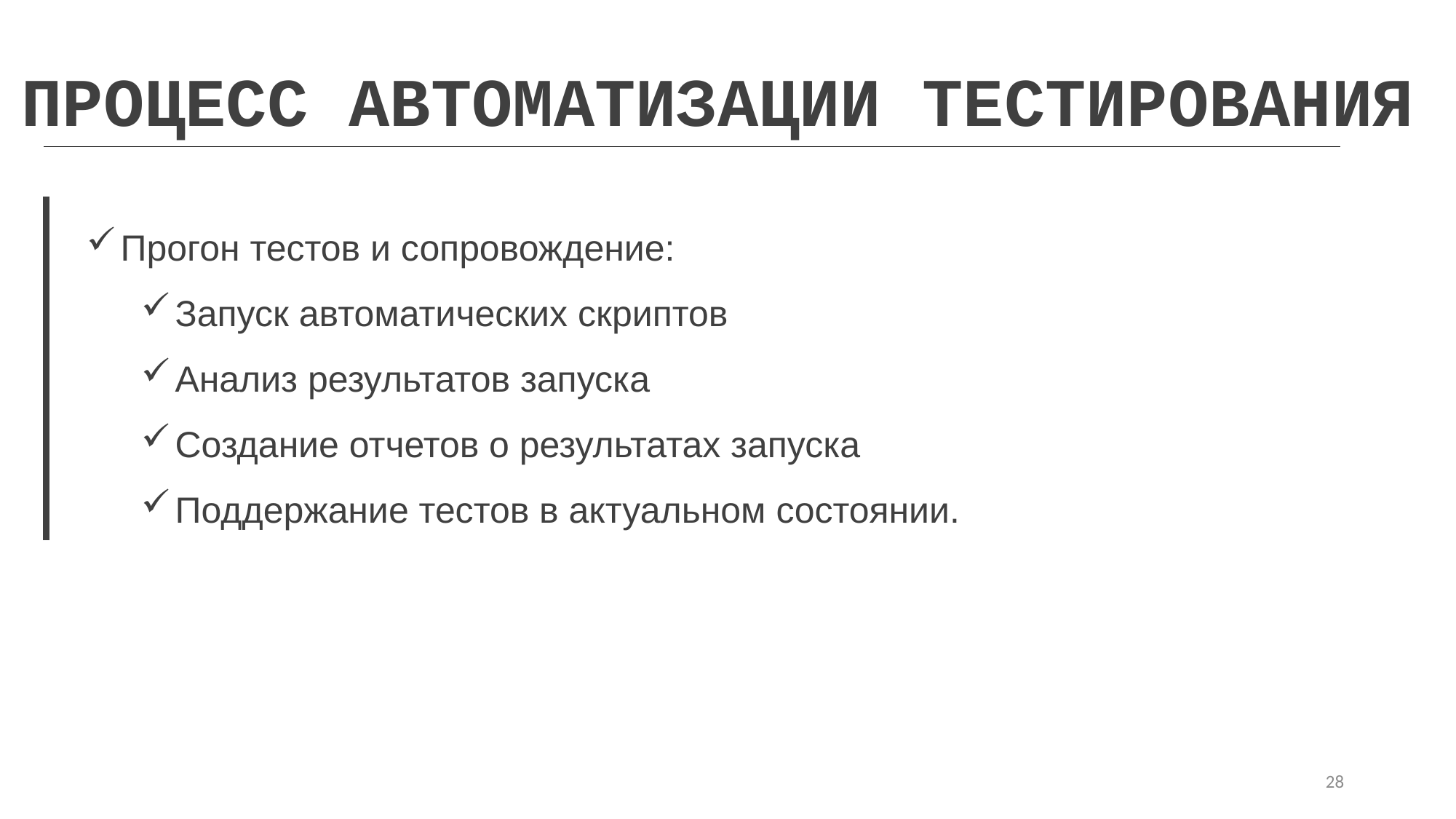

ПРОЦЕСС АВТОМАТИЗАЦИИ ТЕСТИРОВАНИЯ

Прогон тестов и сопровождение:
Запуск автоматических скриптов
Анализ результатов запуска
Создание отчетов о результатах запуска
Поддержание тестов в актуальном состоянии.
28